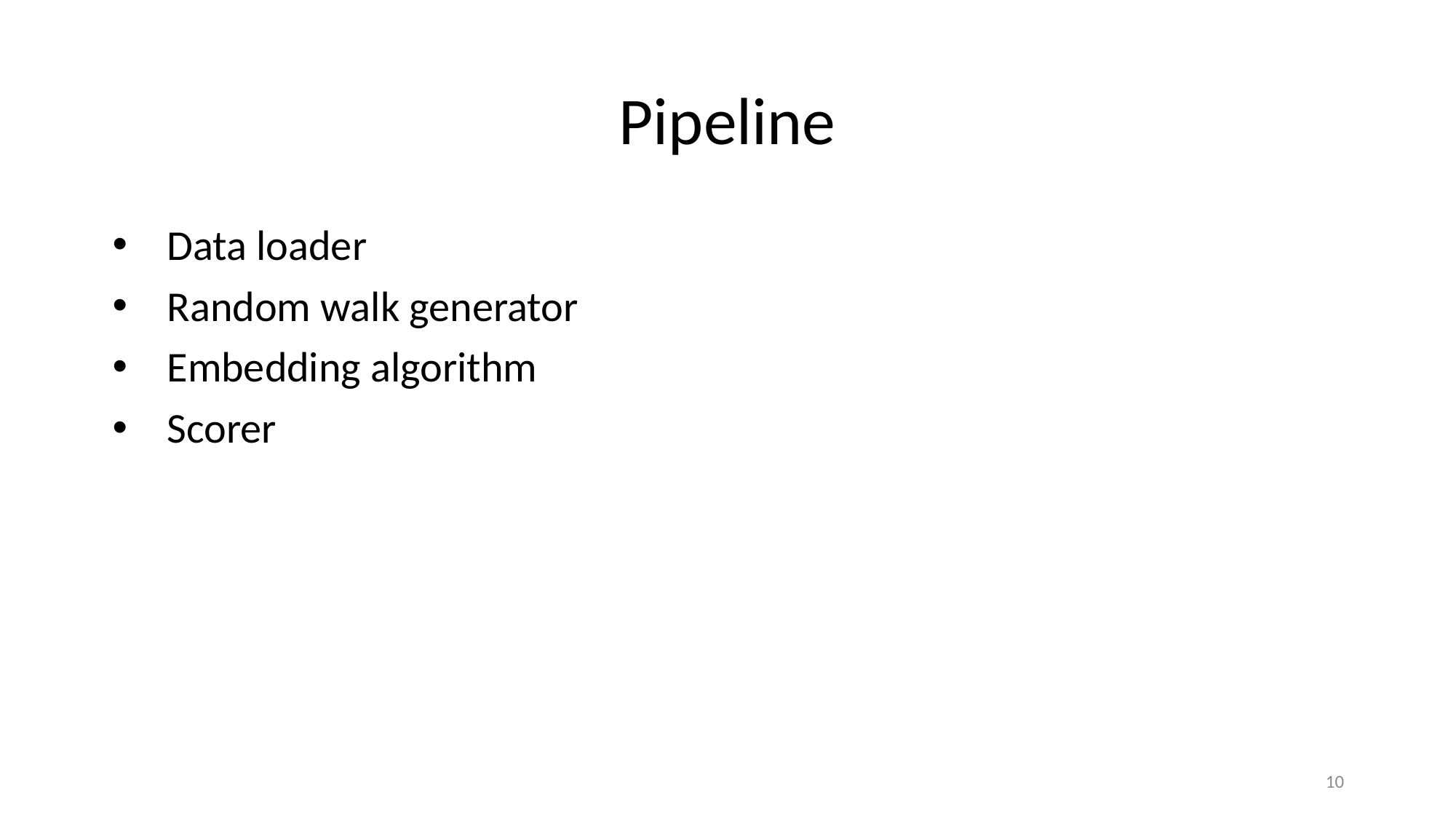

# Pipeline
Data loader
Random walk generator
Embedding algorithm
Scorer

10